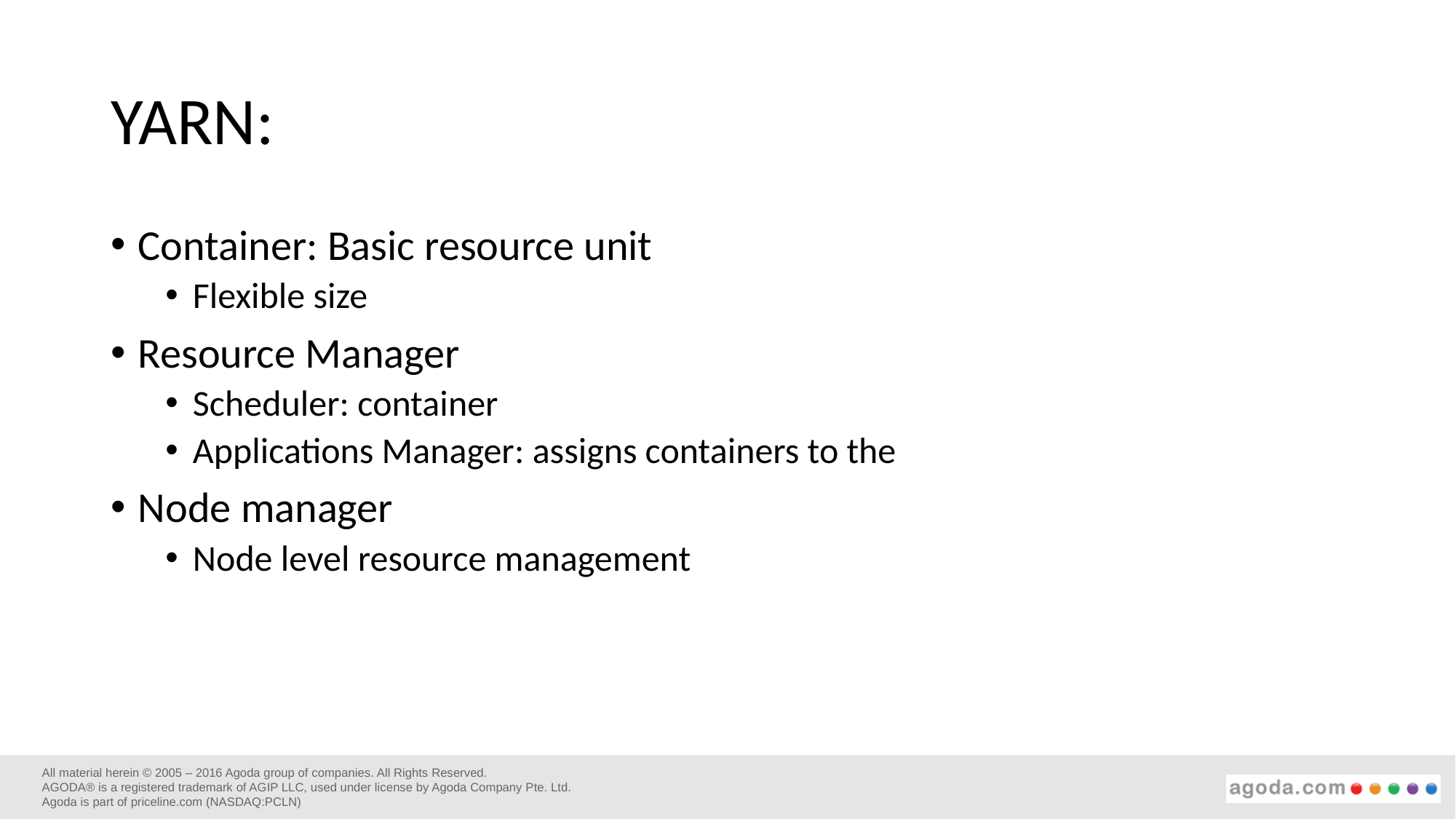

# YARN:
Container: Basic resource unit
Flexible size
Resource Manager
Scheduler: container
Applications Manager: assigns containers to the
Node manager
Node level resource management